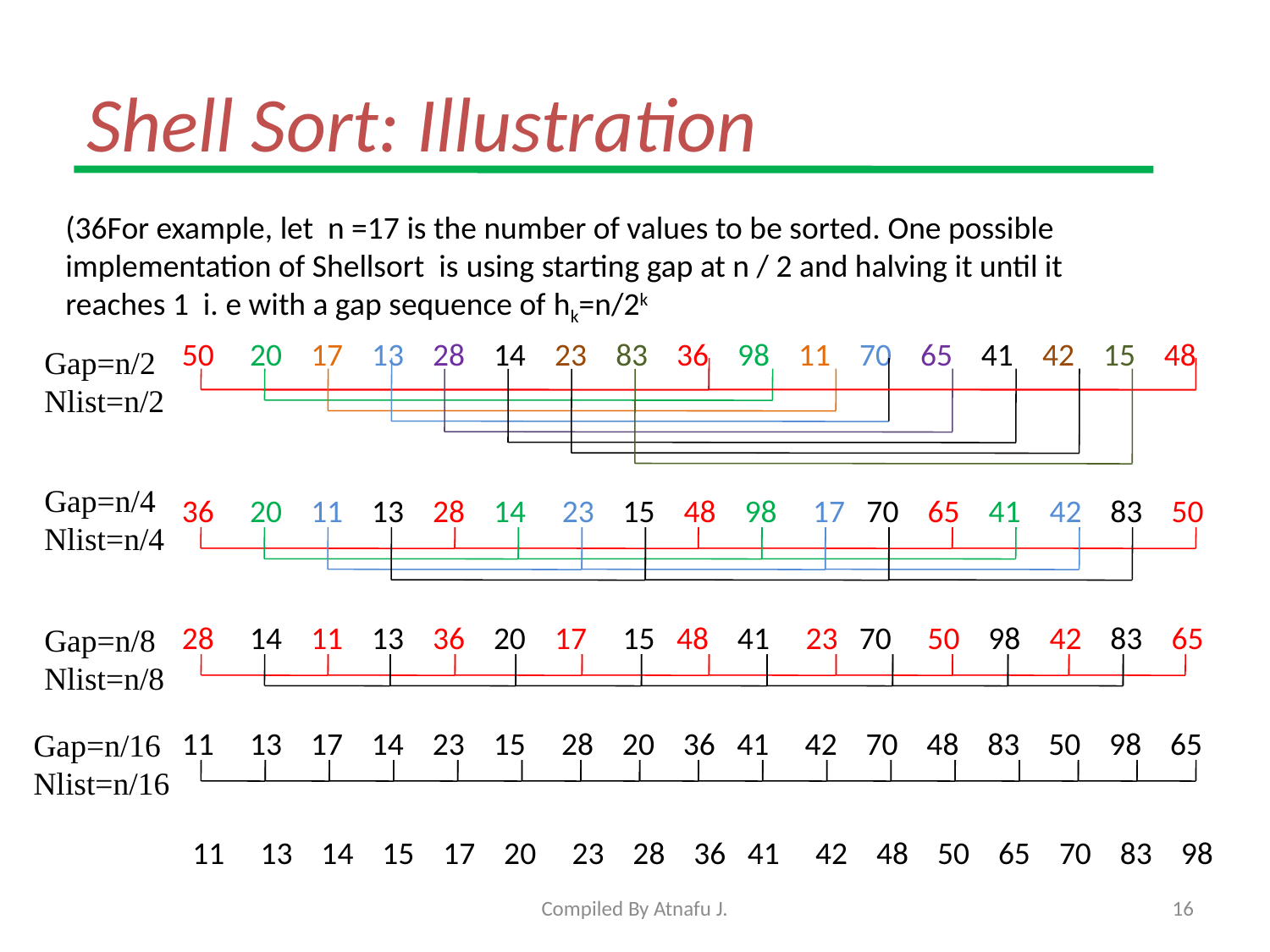

# Shell Sort: Illustration
(36For example, let  n =17 is the number of values to be sorted. One possible implementation of Shellsort  is using starting gap at n / 2 and halving it until it reaches 1  i. e with a gap sequence of hk=n/2k

Gap=n/2
Nlist=n/2
50     20    17    13    28    14    23    83    36    98    11    70    65    41    42    15    48
36     20    11    13    28    14     23    15    48    98     17   70    65    41    42    83    50
28     14    11    13    36    20    17     15   48    41     23   70     50    98    42    83    65
11     13    17    14    23    15     28    20    36   41     42    70    48    83    50    98    65
11     13    14    15    17    20     23    28    36   41     42    48    50    65    70    83    98
Gap=n/4
Nlist=n/4
Gap=n/8
Nlist=n/8

Gap=n/16
Nlist=n/16

Compiled By Atnafu J.
16